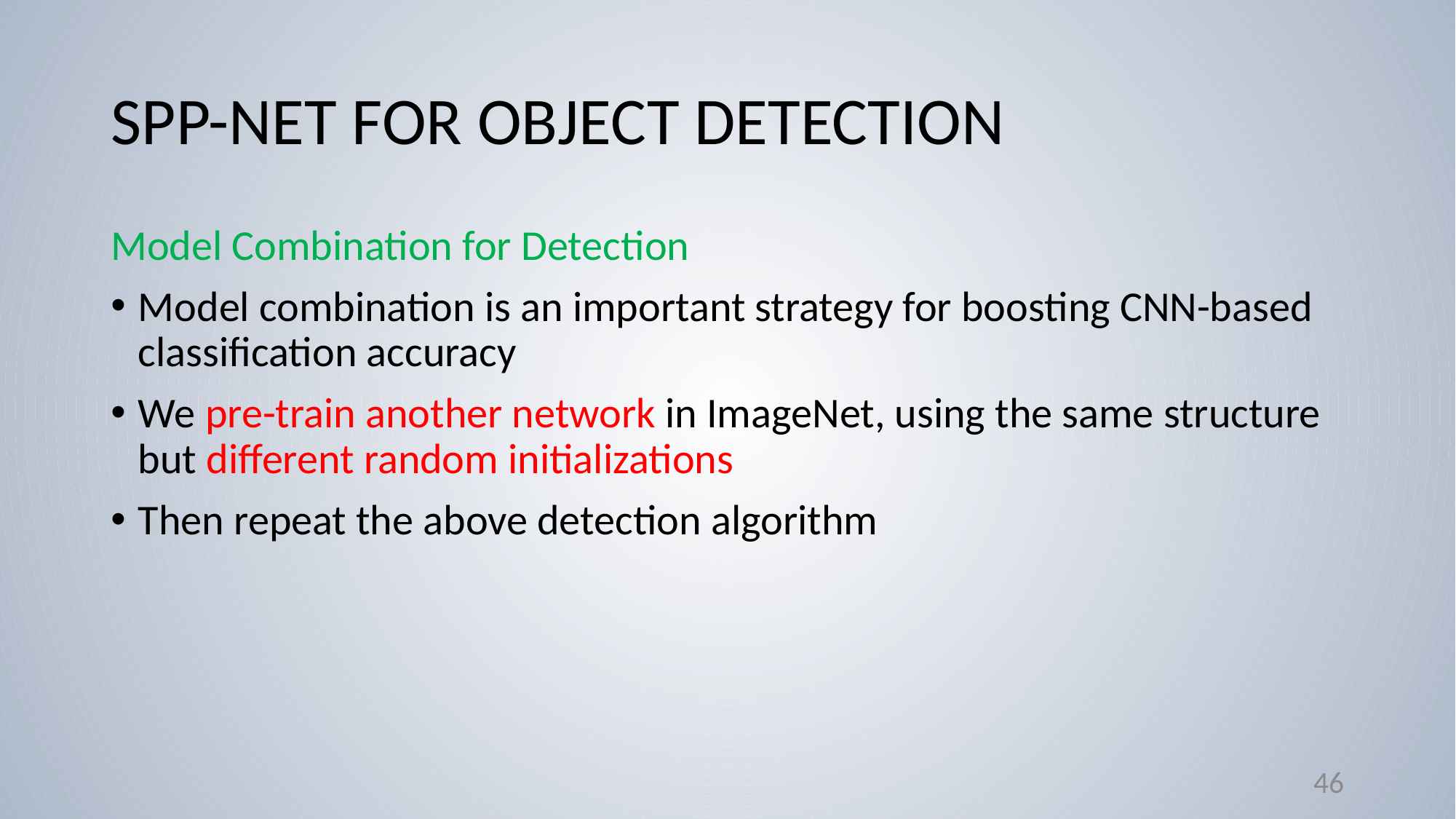

# SPP-NET FOR OBJECT DETECTION
Model Combination for Detection
Model combination is an important strategy for boosting CNN-based classification accuracy
We pre-train another network in ImageNet, using the same structure but different random initializations
Then repeat the above detection algorithm

46